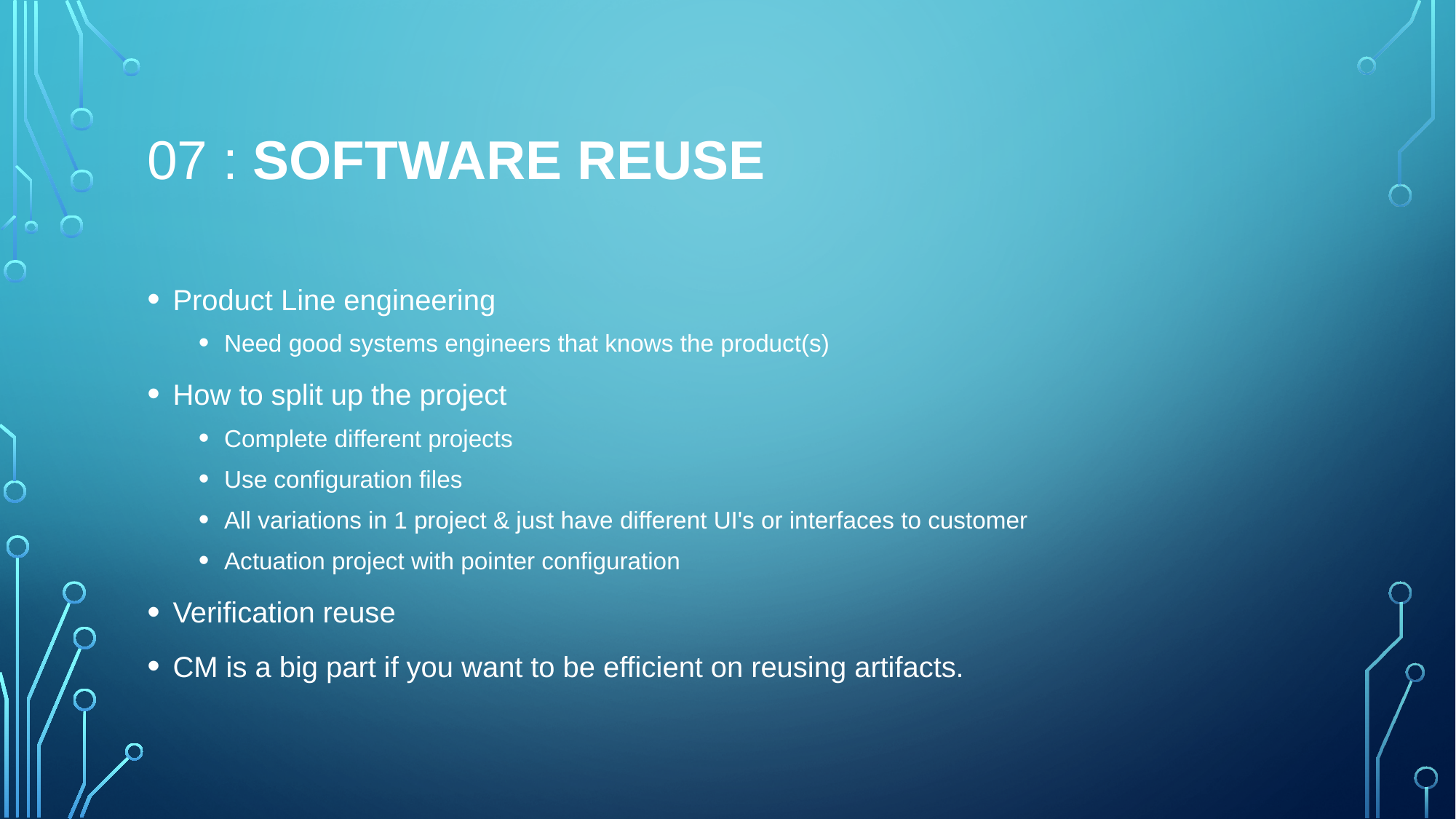

# 07 : Software reuse
Product Line engineering
Need good systems engineers that knows the product(s)
How to split up the project
Complete different projects
Use configuration files
All variations in 1 project & just have different UI's or interfaces to customer
Actuation project with pointer configuration
Verification reuse
CM is a big part if you want to be efficient on reusing artifacts.